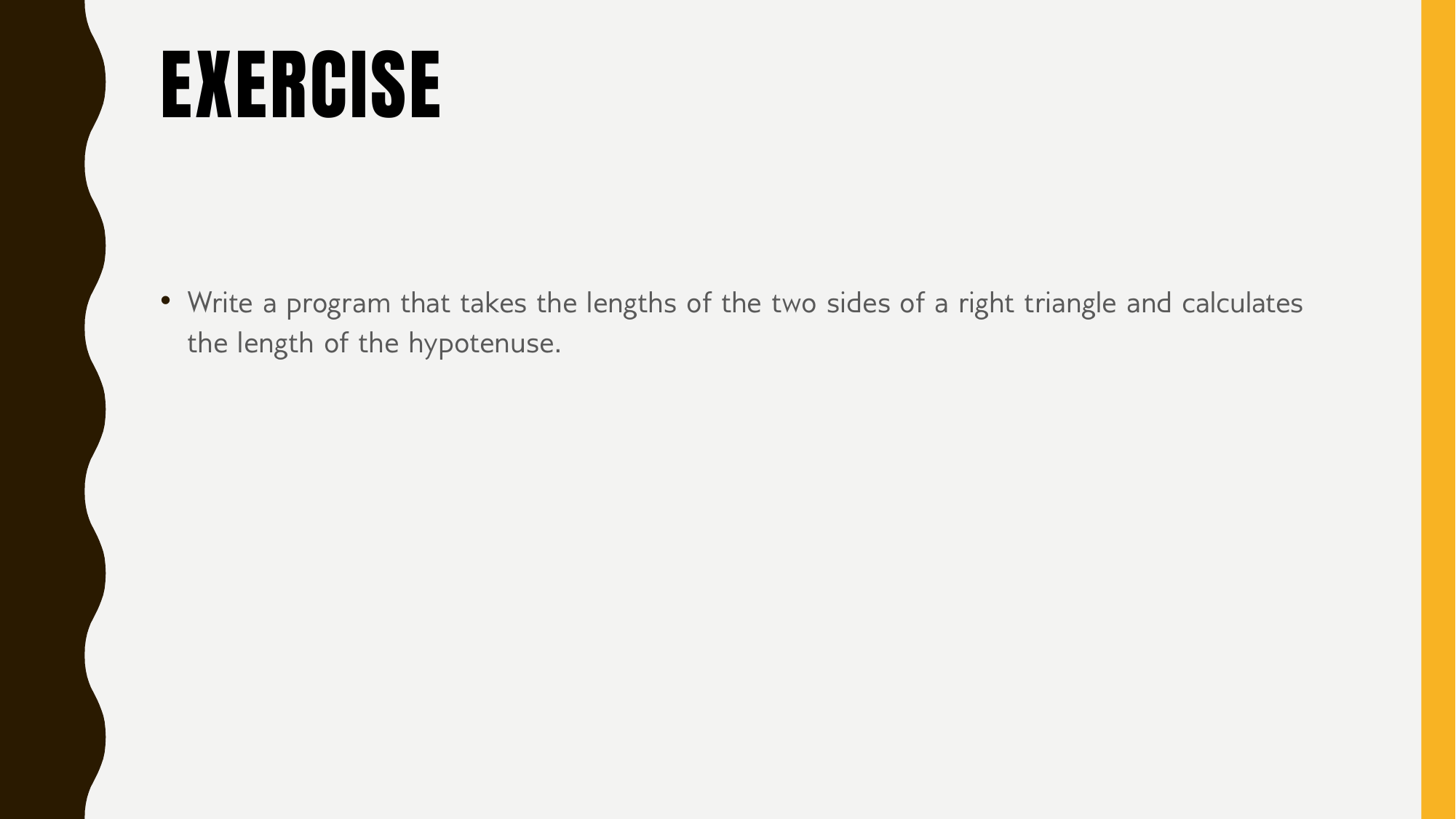

# Exercise
Write a program that takes the lengths of the two sides of a right triangle and calculates the length of the hypotenuse.